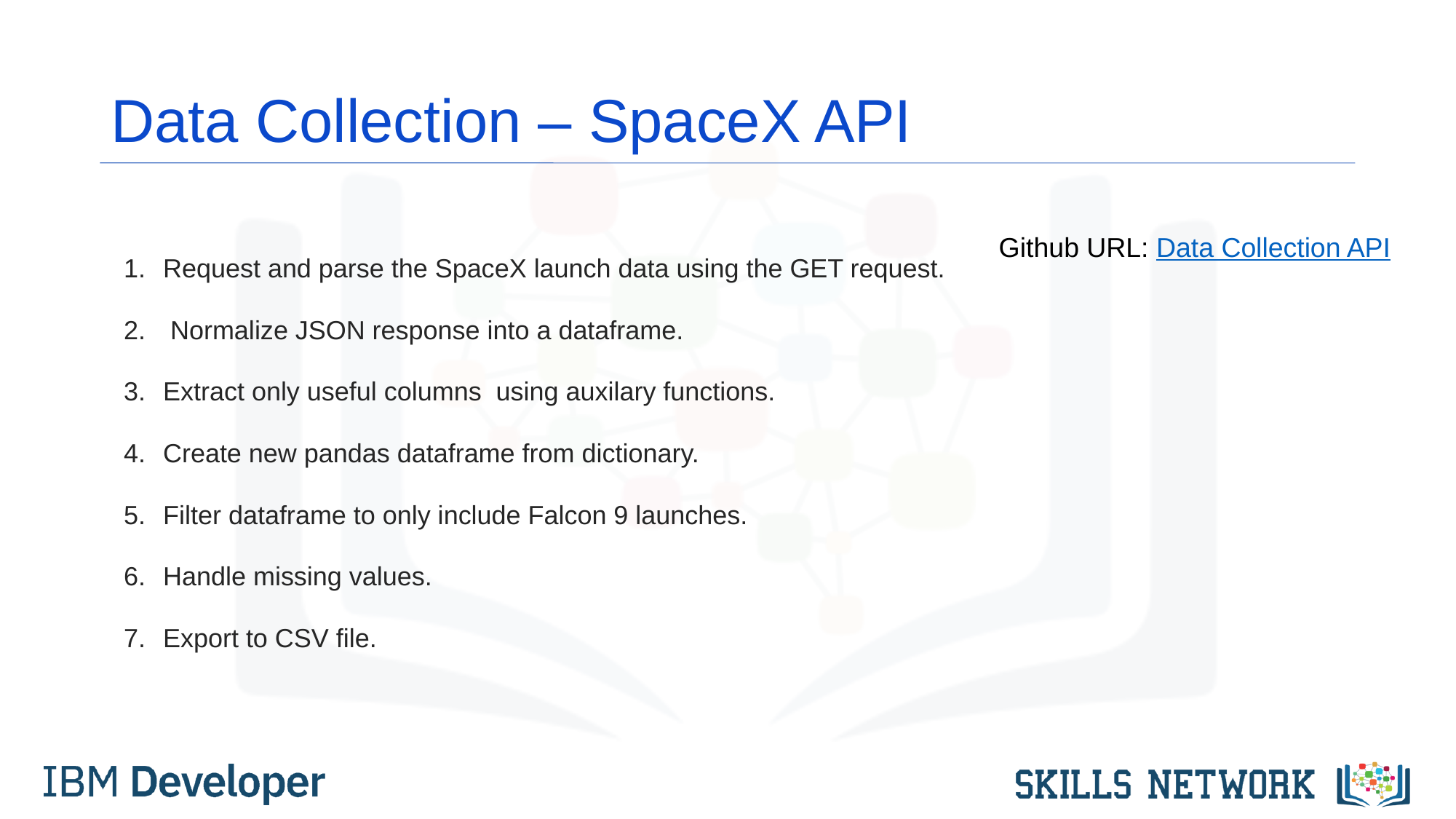

# Data Collection – SpaceX API

Request and parse the SpaceX launch data using the GET request.
 Normalize JSON response into a dataframe.
Extract only useful columns  using auxilary functions.
Create new pandas dataframe from dictionary.
Filter dataframe to only include Falcon 9 launches.
Handle missing values.
Export to CSV file.

Github URL: Data Collection API